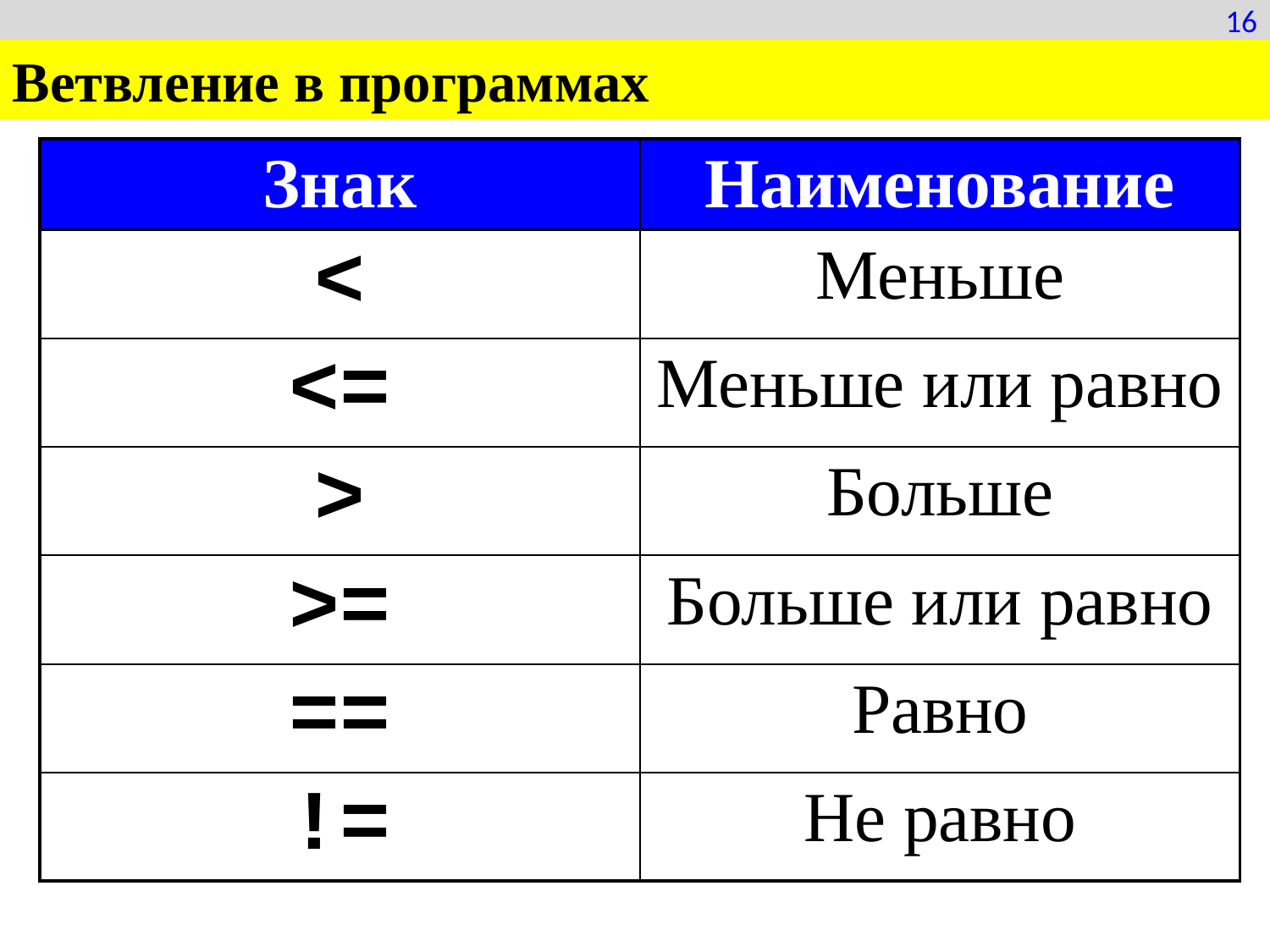

16
Ветвление в программах
| Знак | Наименование |
| --- | --- |
| < | Меньше |
| <= | Меньше или равно |
| > | Больше |
| >= | Больше или равно |
| == | Равно |
| != | Не равно |